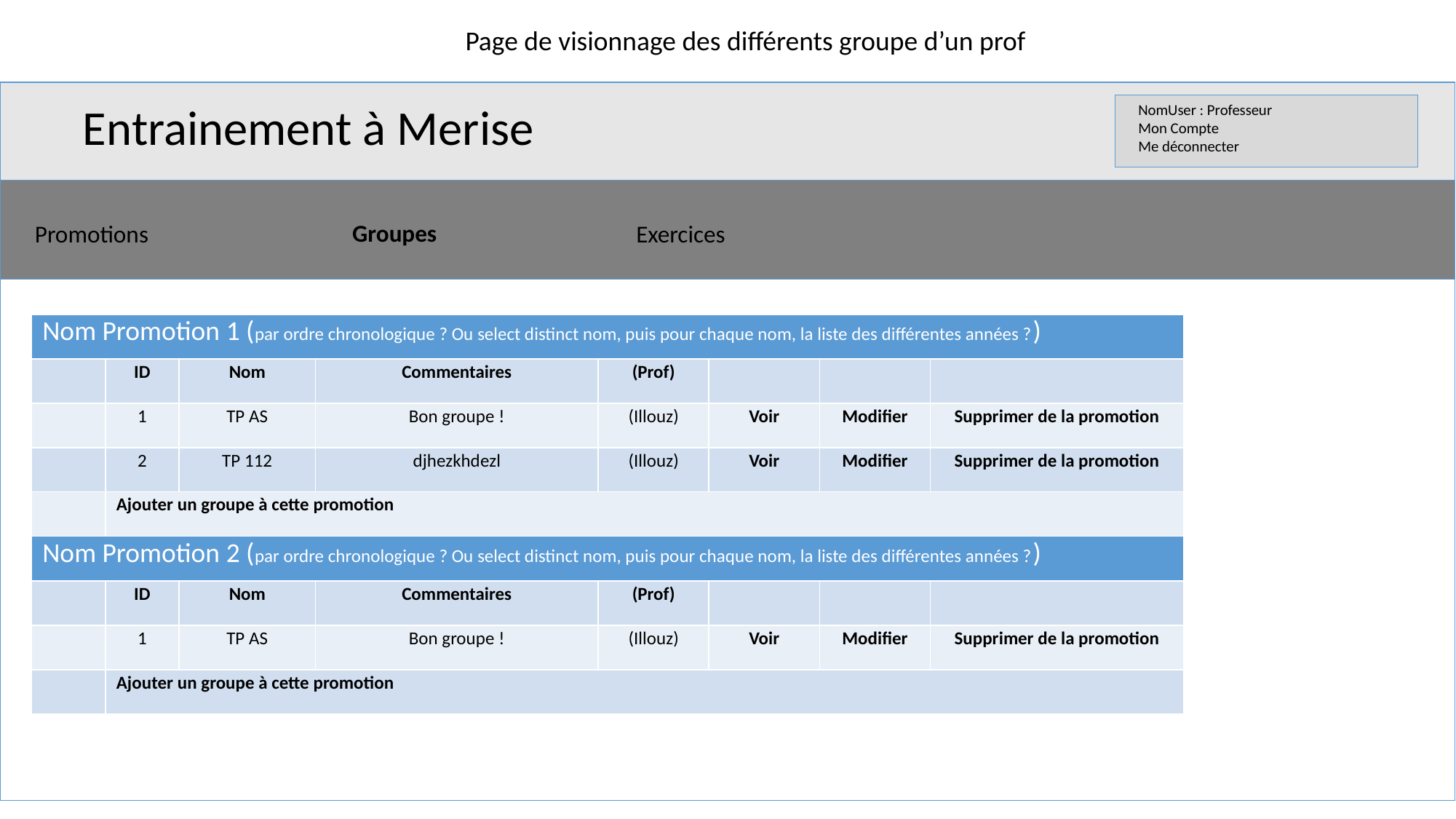

Page de visionnage des différents groupe d’un prof

Entrainement à Merise
NomUser : Professeur
Mon Compte
Me déconnecter

Groupes
Promotions
Exercices

| Nom Promotion 1 (par ordre chronologique ? Ou select distinct nom, puis pour chaque nom, la liste des différentes années ?) |  |  |  |  |  |  |  |
| --- | --- | --- | --- | --- | --- | --- | --- |
|  | ID | Nom | Commentaires | (Prof) |  |  |  |
|  | 1 | TP AS | Bon groupe ! | (Illouz) | Voir | Modifier | Supprimer de la promotion |
|  | 2 | TP 112 | djhezkhdezl | (Illouz) | Voir | Modifier | Supprimer de la promotion |
|  | Ajouter un groupe à cette promotion |  |  |  |  |  |  |
| Nom Promotion 2 (par ordre chronologique ? Ou select distinct nom, puis pour chaque nom, la liste des différentes années ?) |  |  |  |  |  |  |  |
| --- | --- | --- | --- | --- | --- | --- | --- |
|  | ID | Nom | Commentaires | (Prof) |  |  |  |
|  | 1 | TP AS | Bon groupe ! | (Illouz) | Voir | Modifier | Supprimer de la promotion |
|  | Ajouter un groupe à cette promotion |  |  |  |  |  |  |